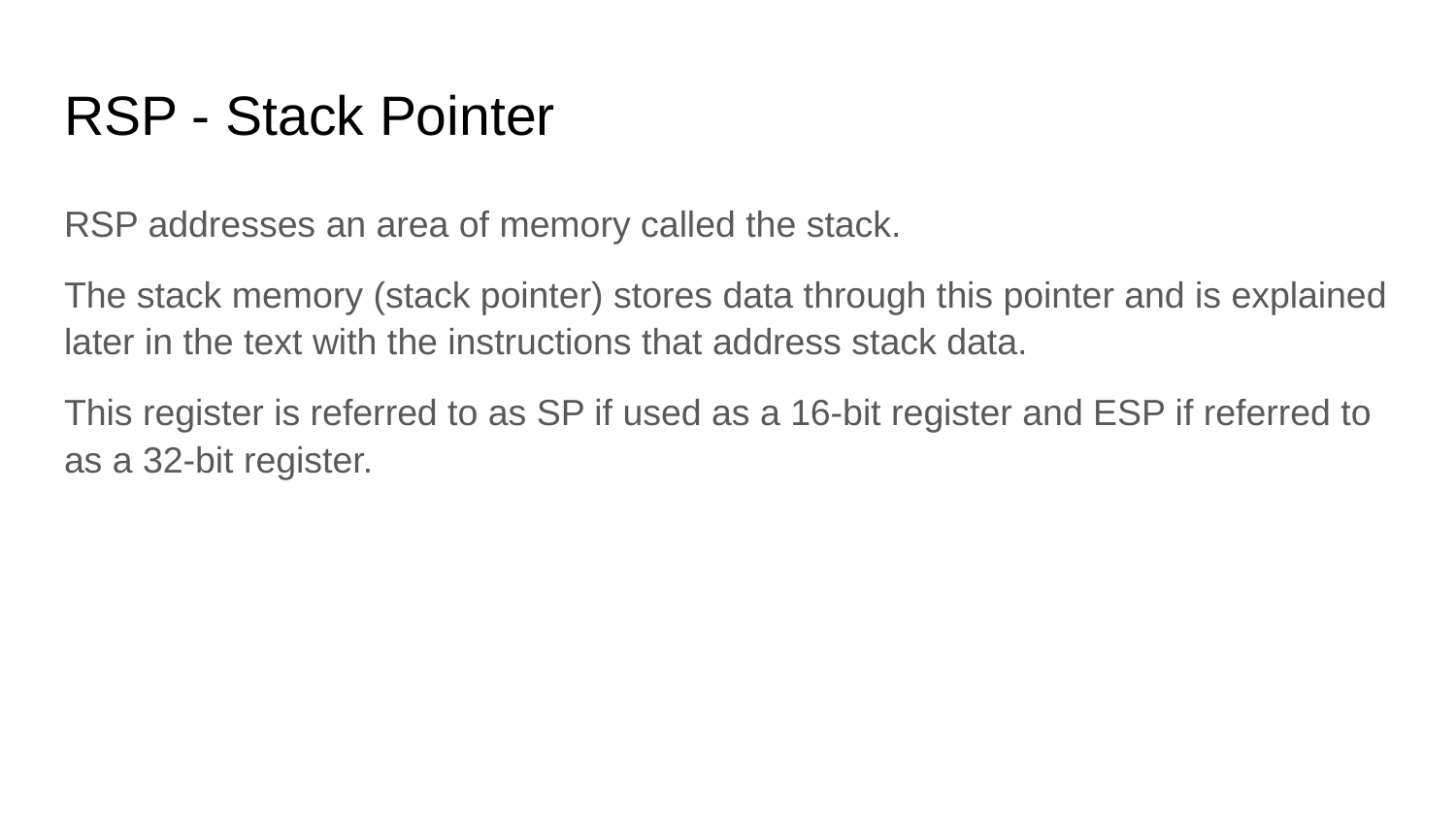

# RSP - Stack Pointer
RSP addresses an area of memory called the stack.
The stack memory (stack pointer) stores data through this pointer and is explained later in the text with the instructions that address stack data.
This register is referred to as SP if used as a 16-bit register and ESP if referred to as a 32-bit register.